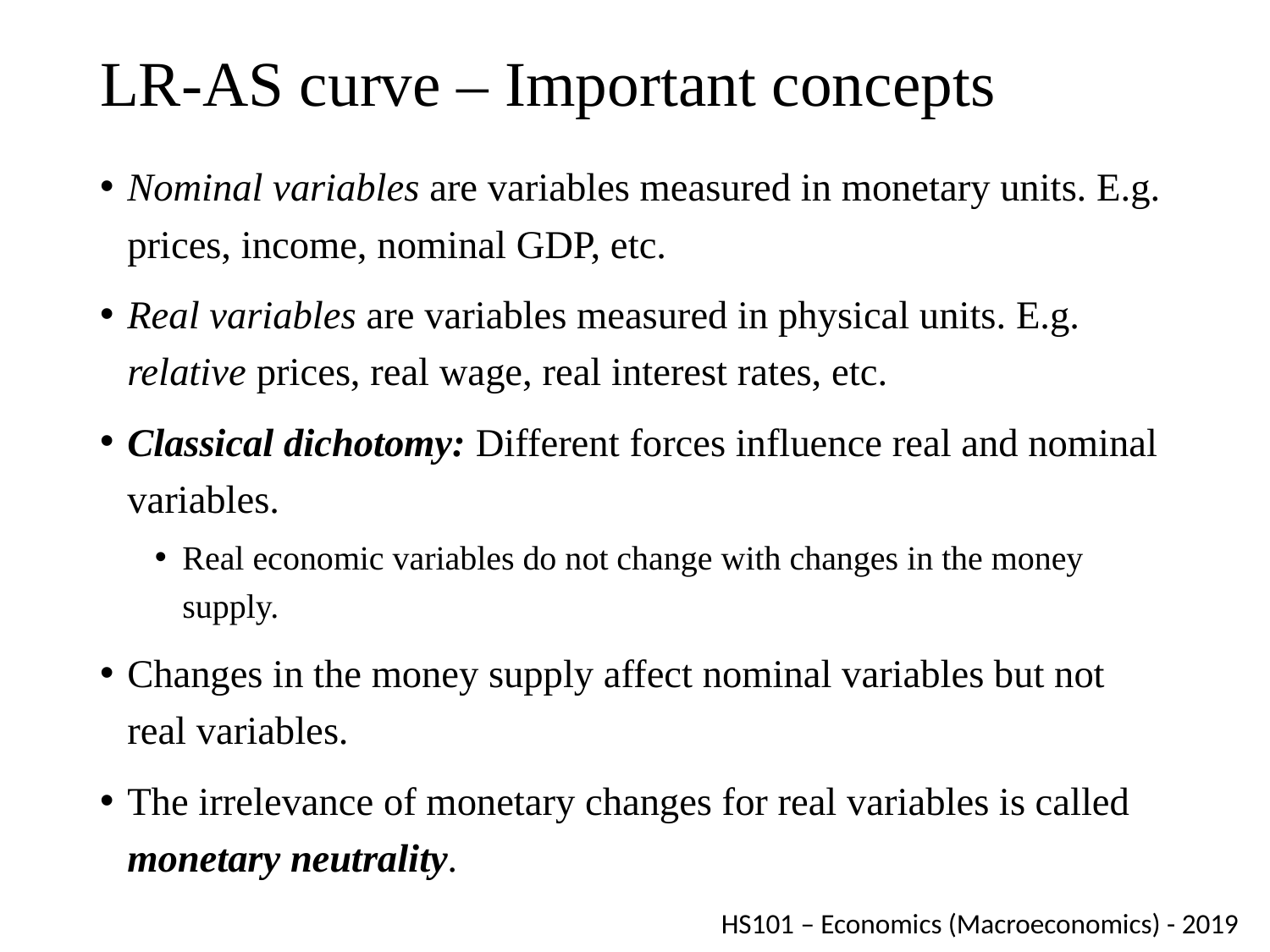

# LR-AS curve – Important concepts
Nominal variables are variables measured in monetary units. E.g. prices, income, nominal GDP, etc.
Real variables are variables measured in physical units. E.g. relative prices, real wage, real interest rates, etc.
Classical dichotomy: Different forces influence real and nominal variables.
Real economic variables do not change with changes in the money supply.
Changes in the money supply affect nominal variables but not real variables.
The irrelevance of monetary changes for real variables is called monetary neutrality.
HS101 – Economics (Macroeconomics) - 2019